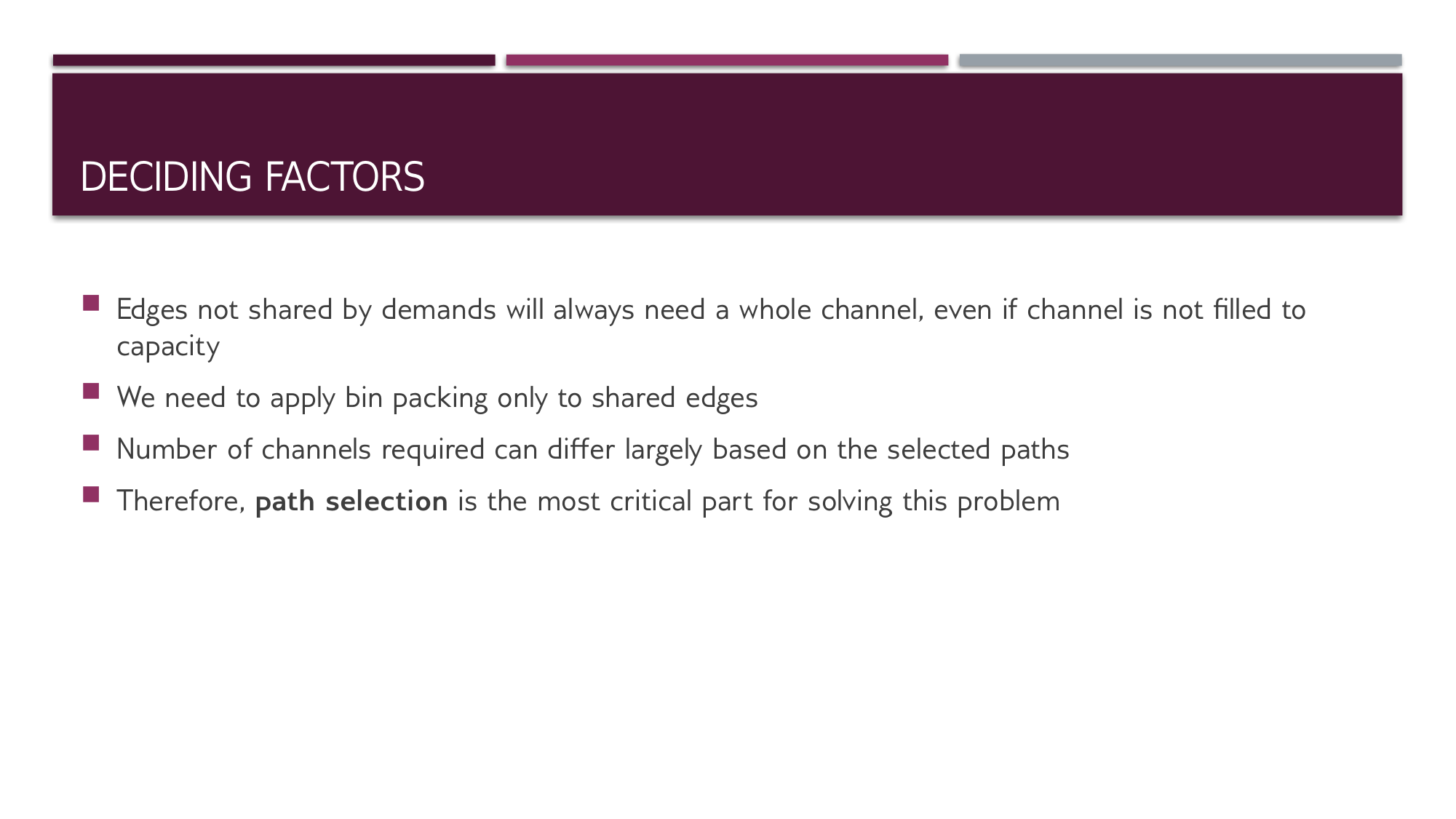

# deciding factors
Edges not shared by demands will always need a whole channel, even if channel is not filled to capacity
We need to apply bin packing only to shared edges
Number of channels required can differ largely based on the selected paths
Therefore, path selection is the most critical part for solving this problem